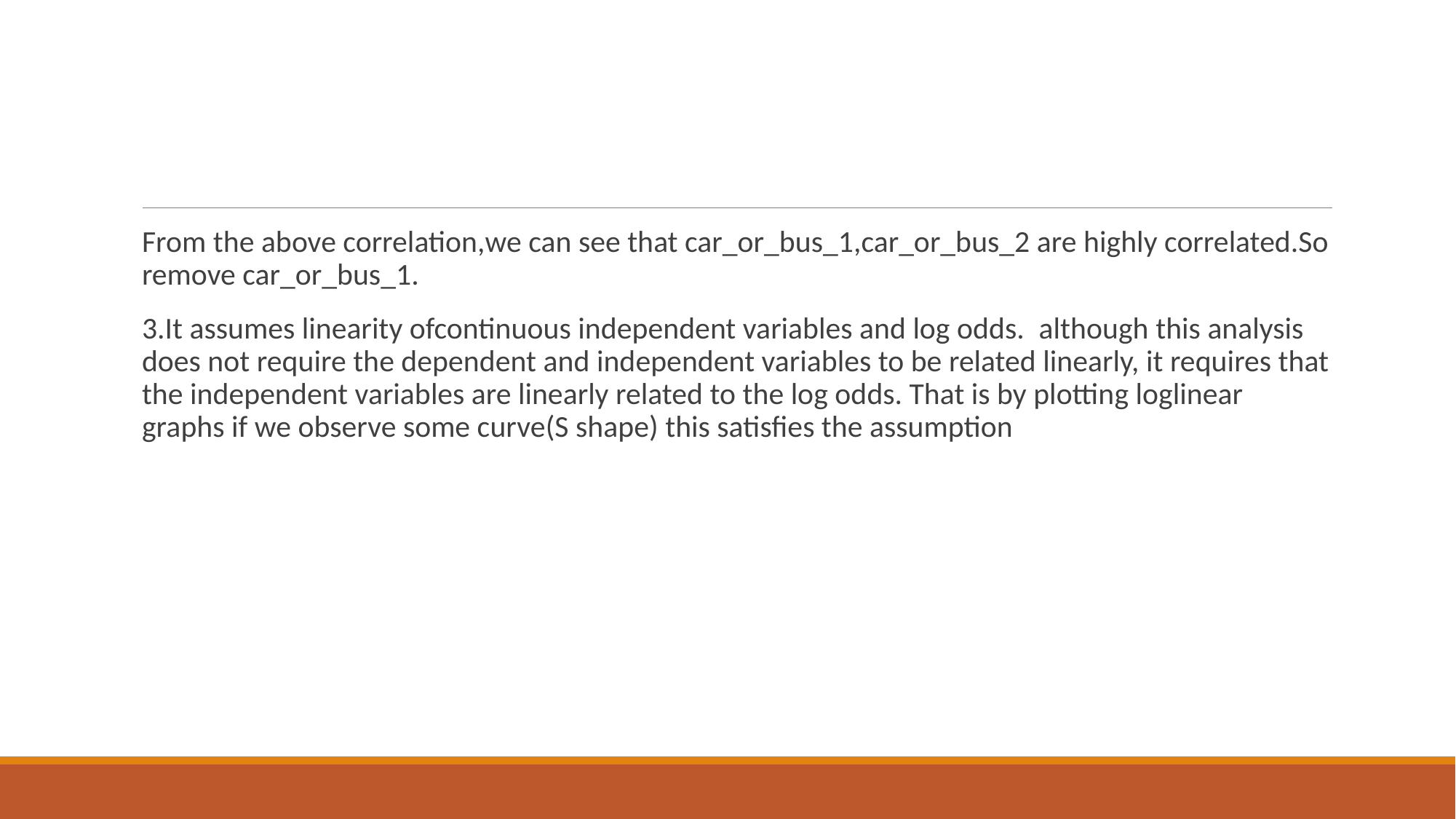

From the above correlation,we can see that car_or_bus_1,car_or_bus_2 are highly correlated.So remove car_or_bus_1.
3.It assumes linearity ofcontinuous independent variables and log odds.  although this analysis does not require the dependent and independent variables to be related linearly, it requires that the independent variables are linearly related to the log odds. That is by plotting loglinear graphs if we observe some curve(S shape) this satisfies the assumption